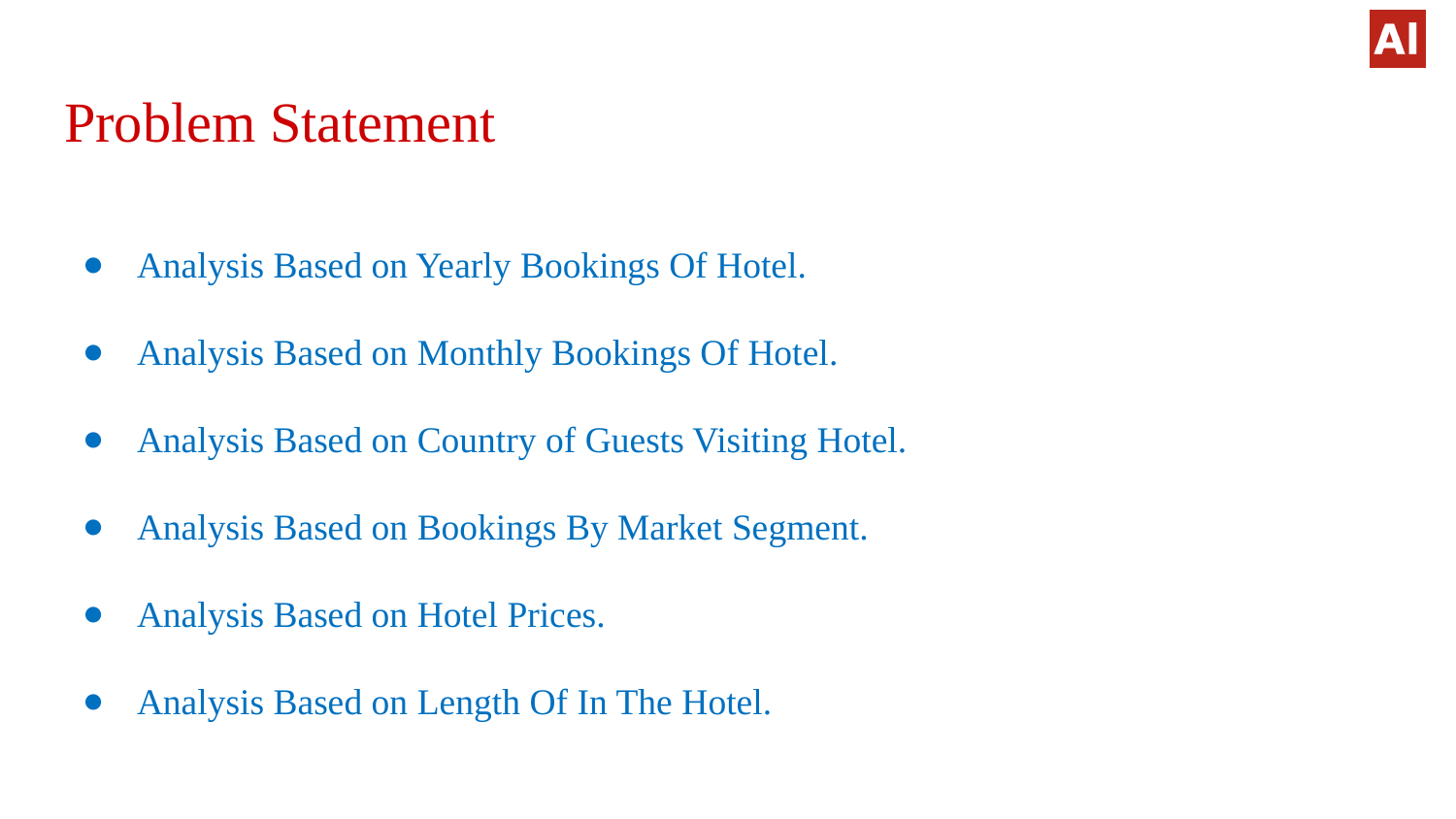

# Problem Statement
Analysis Based on Yearly Bookings Of Hotel.
Analysis Based on Monthly Bookings Of Hotel.
Analysis Based on Country of Guests Visiting Hotel.
Analysis Based on Bookings By Market Segment.
Analysis Based on Hotel Prices.
Analysis Based on Length Of In The Hotel.